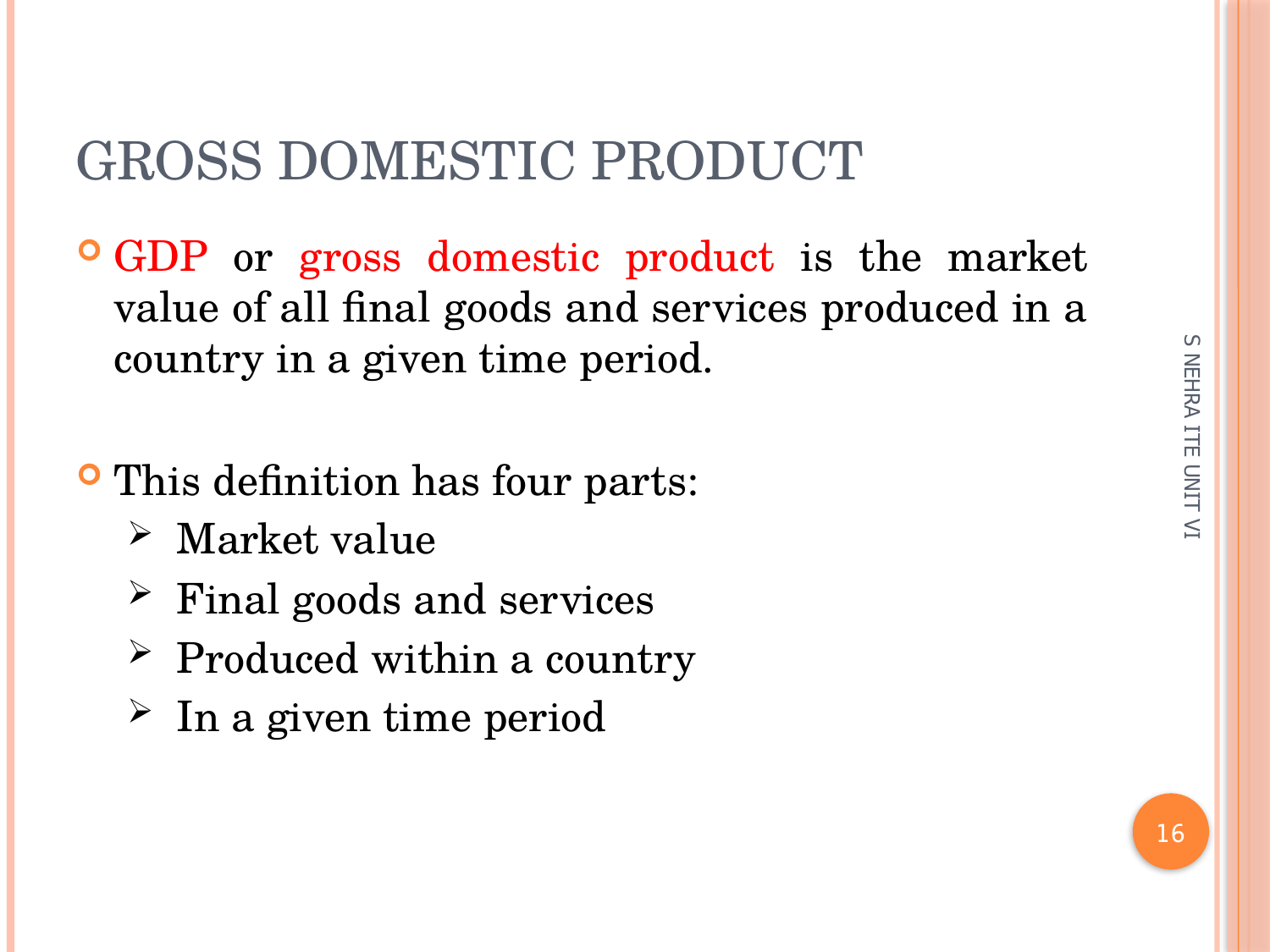

# Gross Domestic Product
GDP or gross domestic product is the market value of all final goods and services produced in a country in a given time period.

This definition has four parts:
 Market value
 Final goods and services
 Produced within a country
 In a given time period
S NEHRA ITE UNIT VI
16